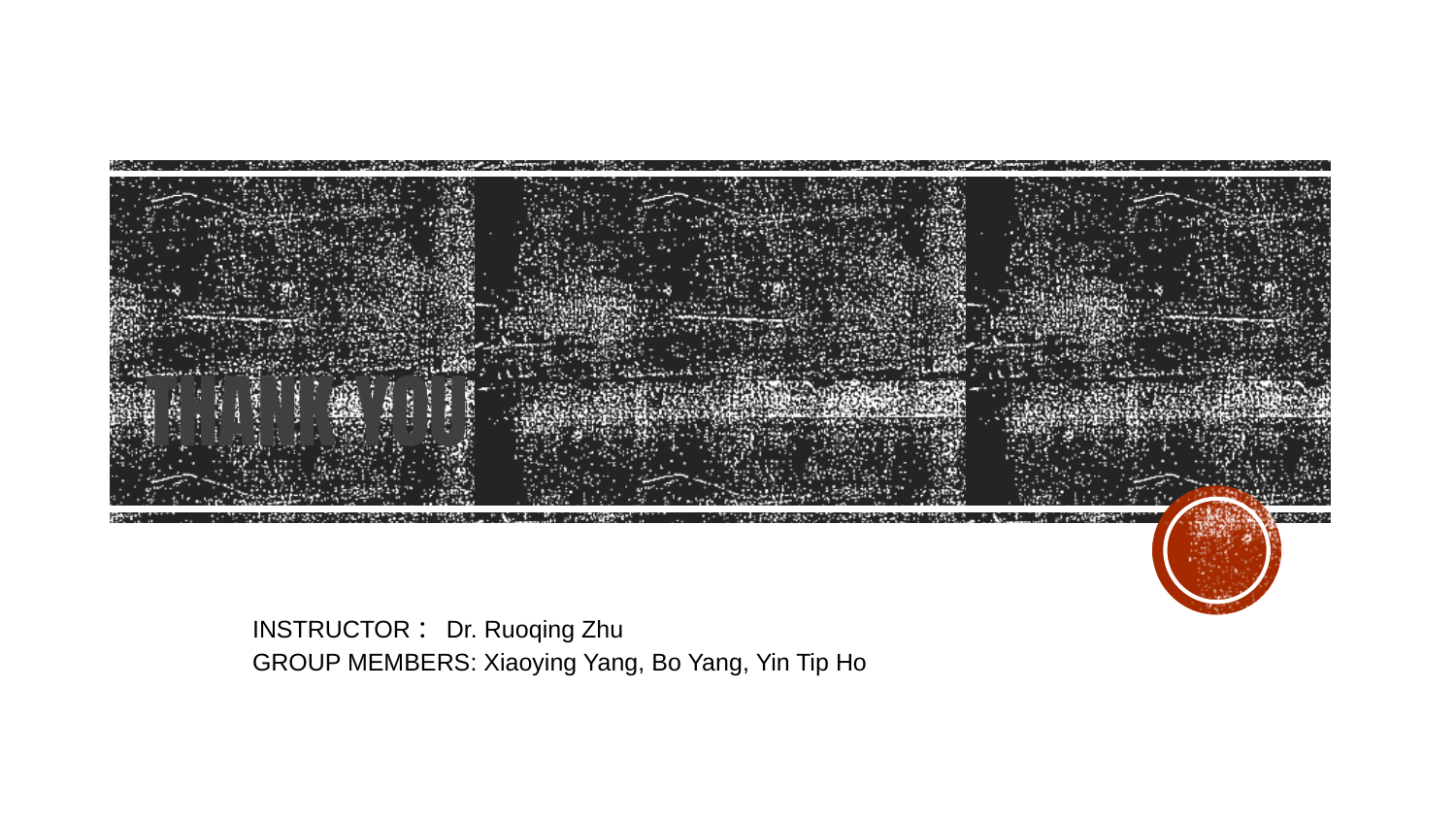

# THANK YOU
INSTRUCTOR：Dr. Ruoqing Zhu
GROUP MEMBERS: Xiaoying Yang, Bo Yang, Yin Tip Ho